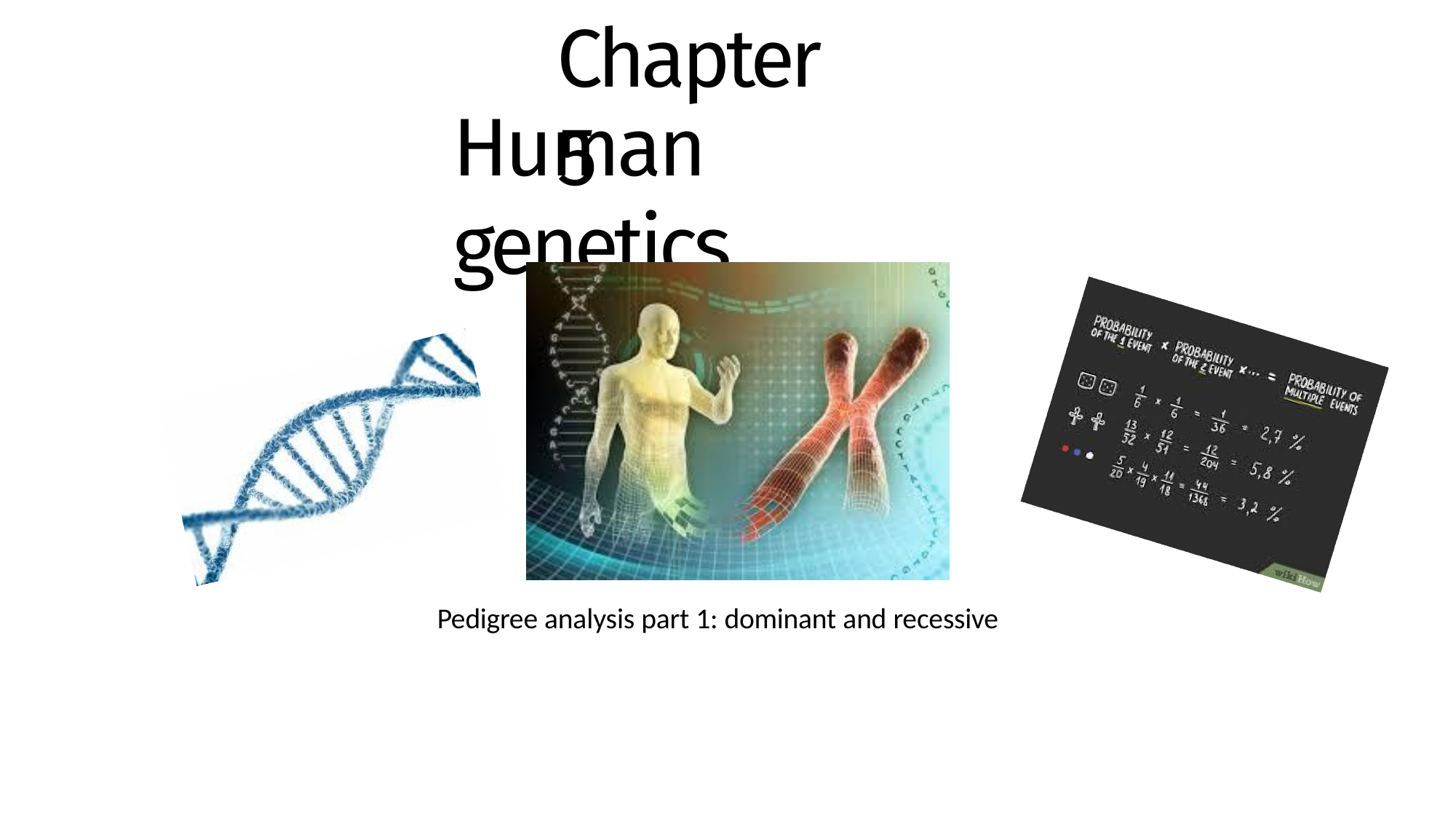

# Chapter 5
Human genetics

Pedigree analysis part 1: dominant and recessive